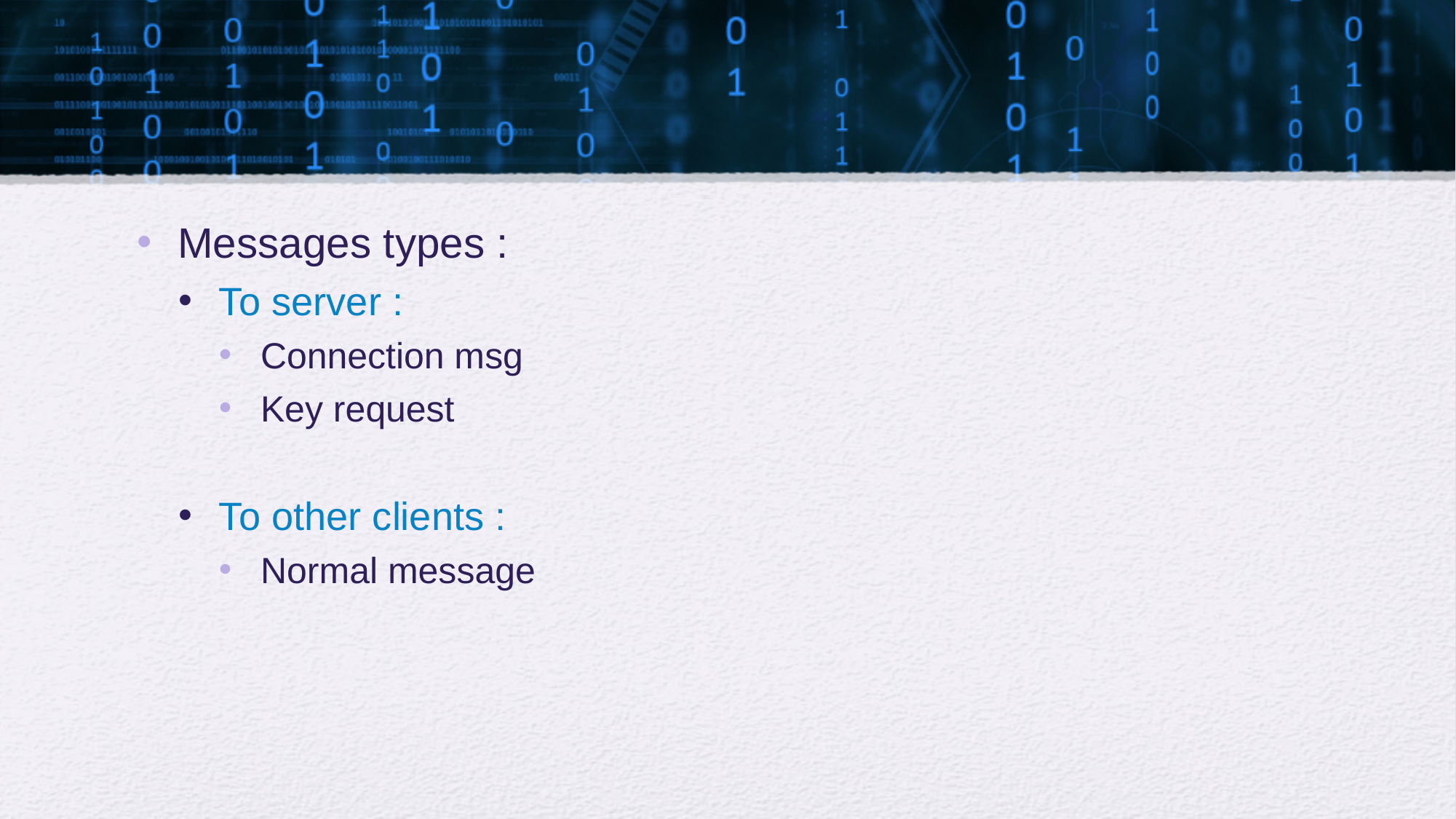

Messages types :
To server :
Connection msg
Key request

To other clients :
Normal message